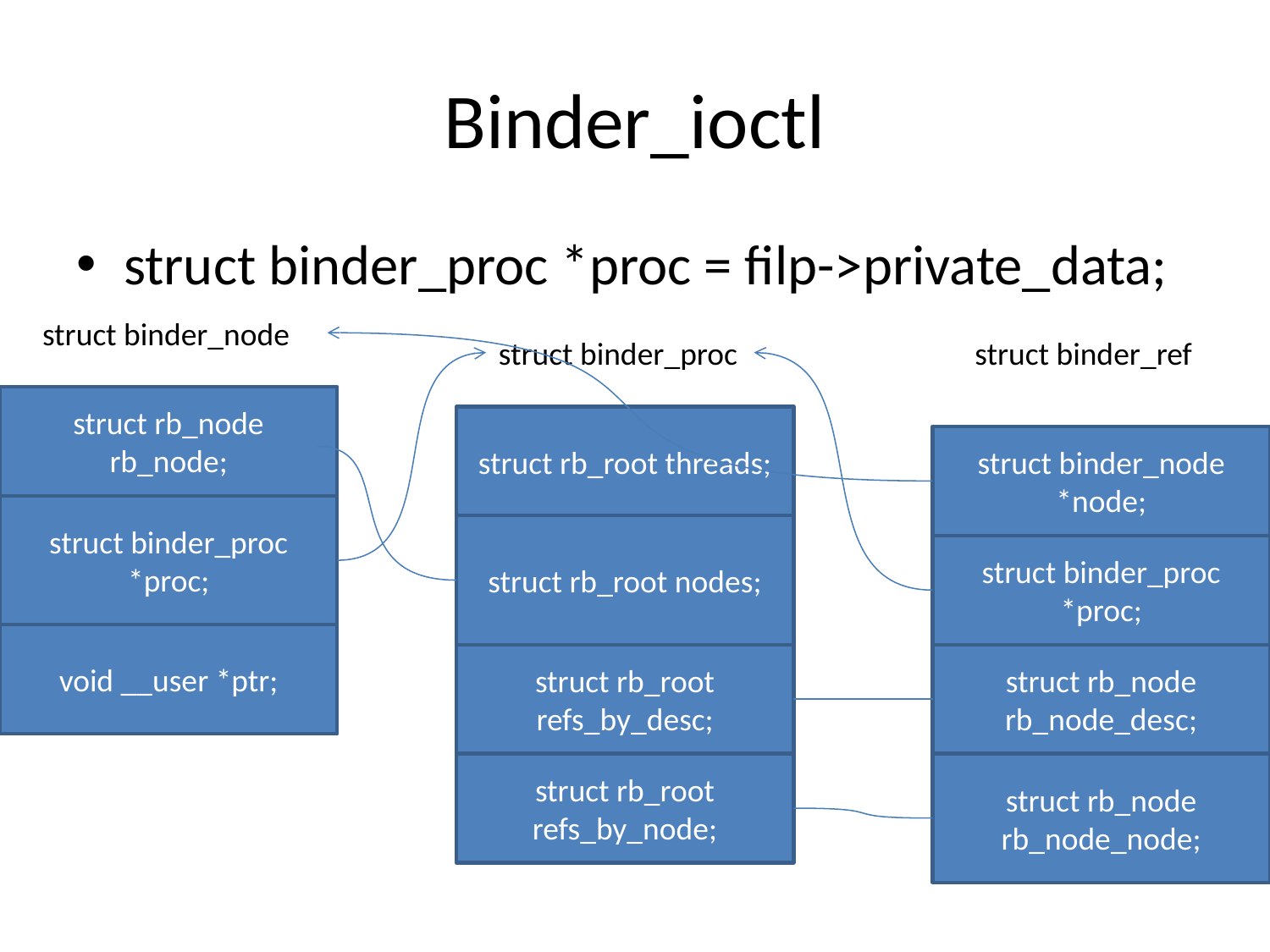

# Binder_ioctl
struct binder_proc *proc = filp->private_data;

struct binder_node
struct binder_proc
struct binder_ref
struct rb_node rb_node;
struct rb_root threads;
struct binder_node *node;
struct binder_proc *proc;
struct rb_root nodes;
struct binder_proc *proc;
void __user *ptr;
struct rb_root refs_by_desc;
struct rb_node rb_node_desc;
struct rb_root refs_by_node;
struct rb_node rb_node_node;